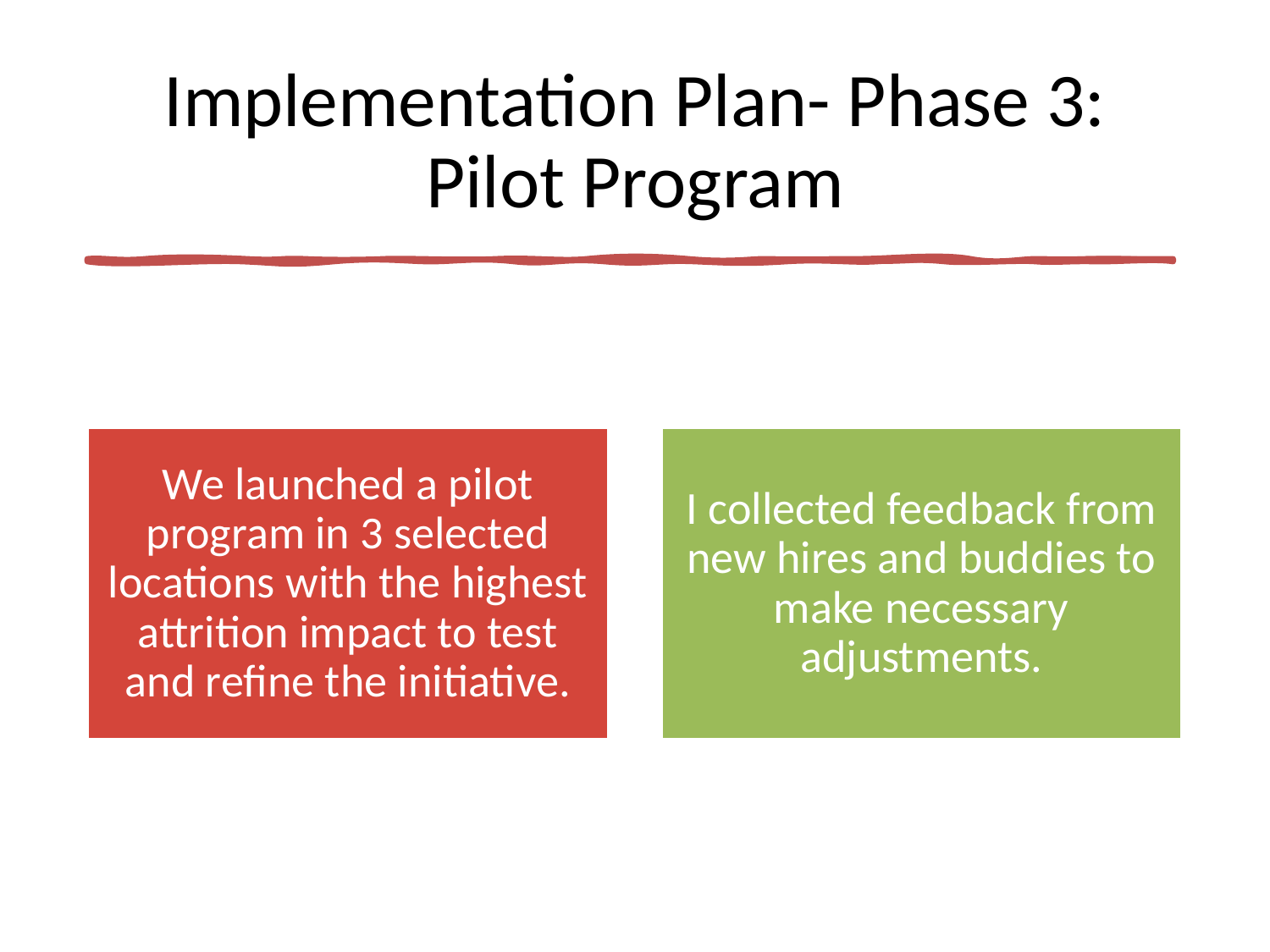

# Implementation Plan- Phase 3: Pilot Program

We launched a pilot program in 3 selected locations with the highest attrition impact to test and refine the initiative.
I collected feedback from new hires and buddies to make necessary adjustments.